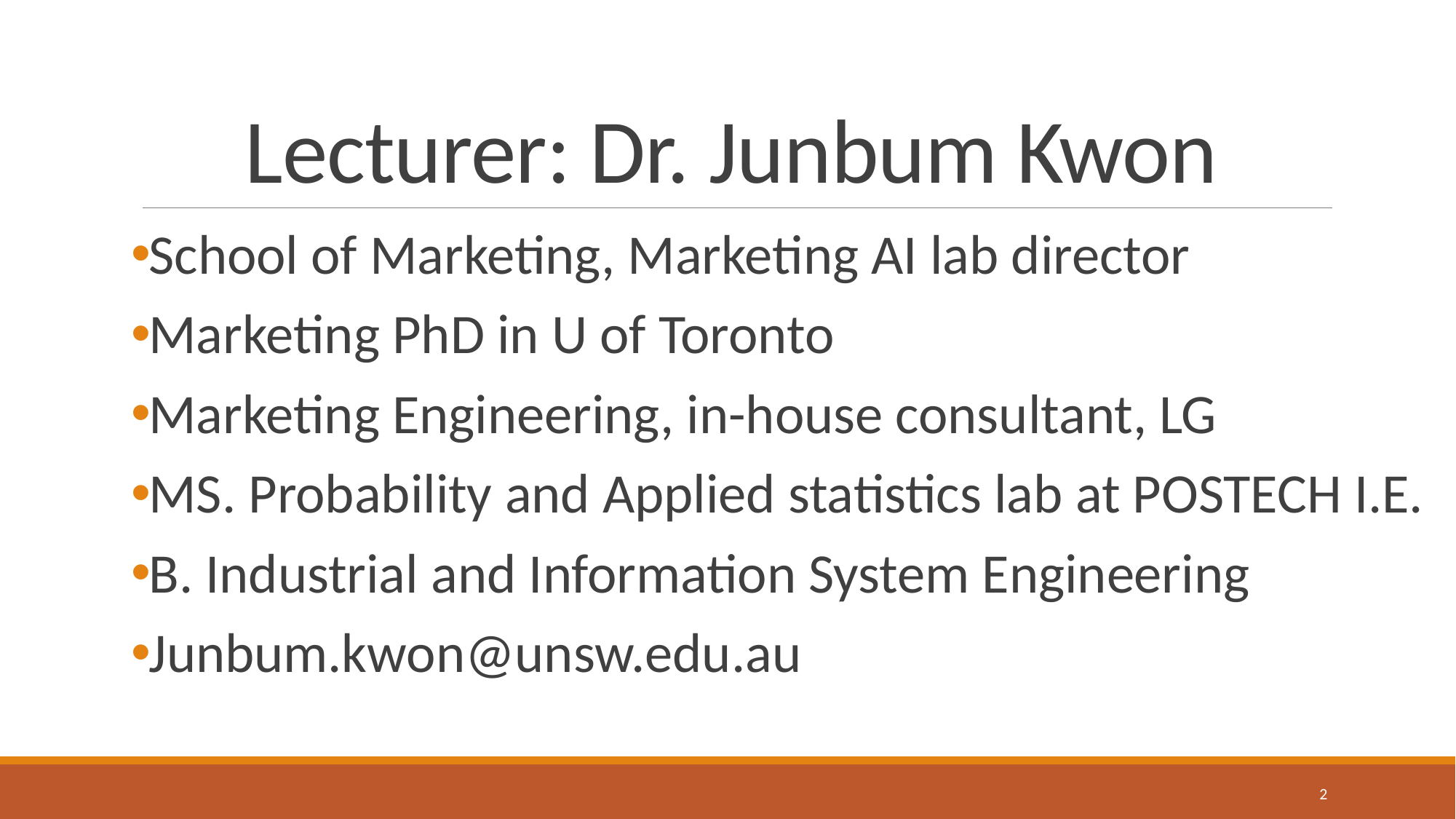

# Lecturer: Dr. Junbum Kwon
School of Marketing, Marketing AI lab director
Marketing PhD in U of Toronto
Marketing Engineering, in-house consultant, LG
MS. Probability and Applied statistics lab at POSTECH I.E.
B. Industrial and Information System Engineering
Junbum.kwon@unsw.edu.au
2